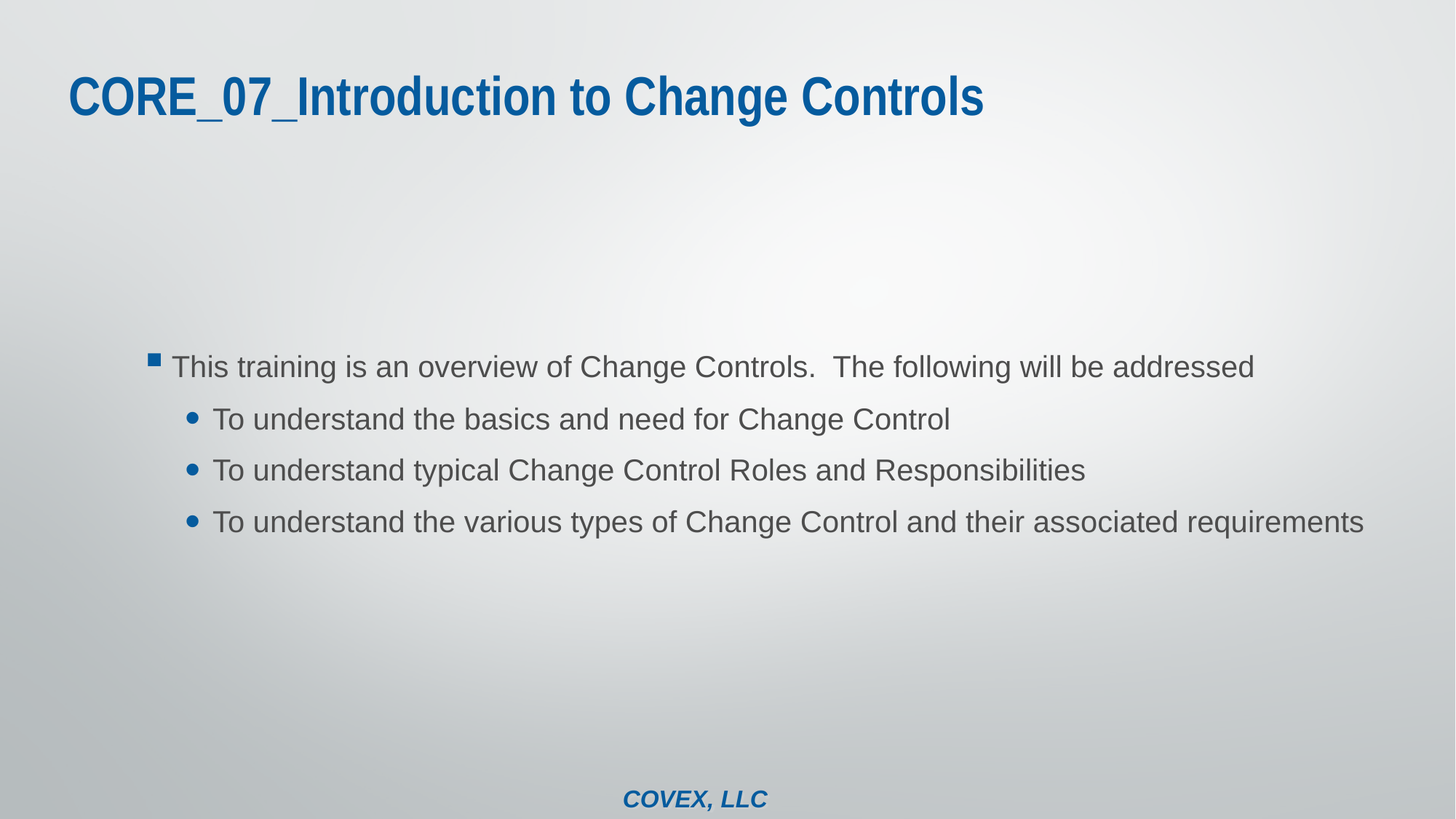

# CORE_07_Introduction to Change Controls
This training is an overview of Change Controls.  The following will be addressed
To understand the basics and need for Change Control
To understand typical Change Control Roles and Responsibilities
To understand the various types of Change Control and their associated requirements